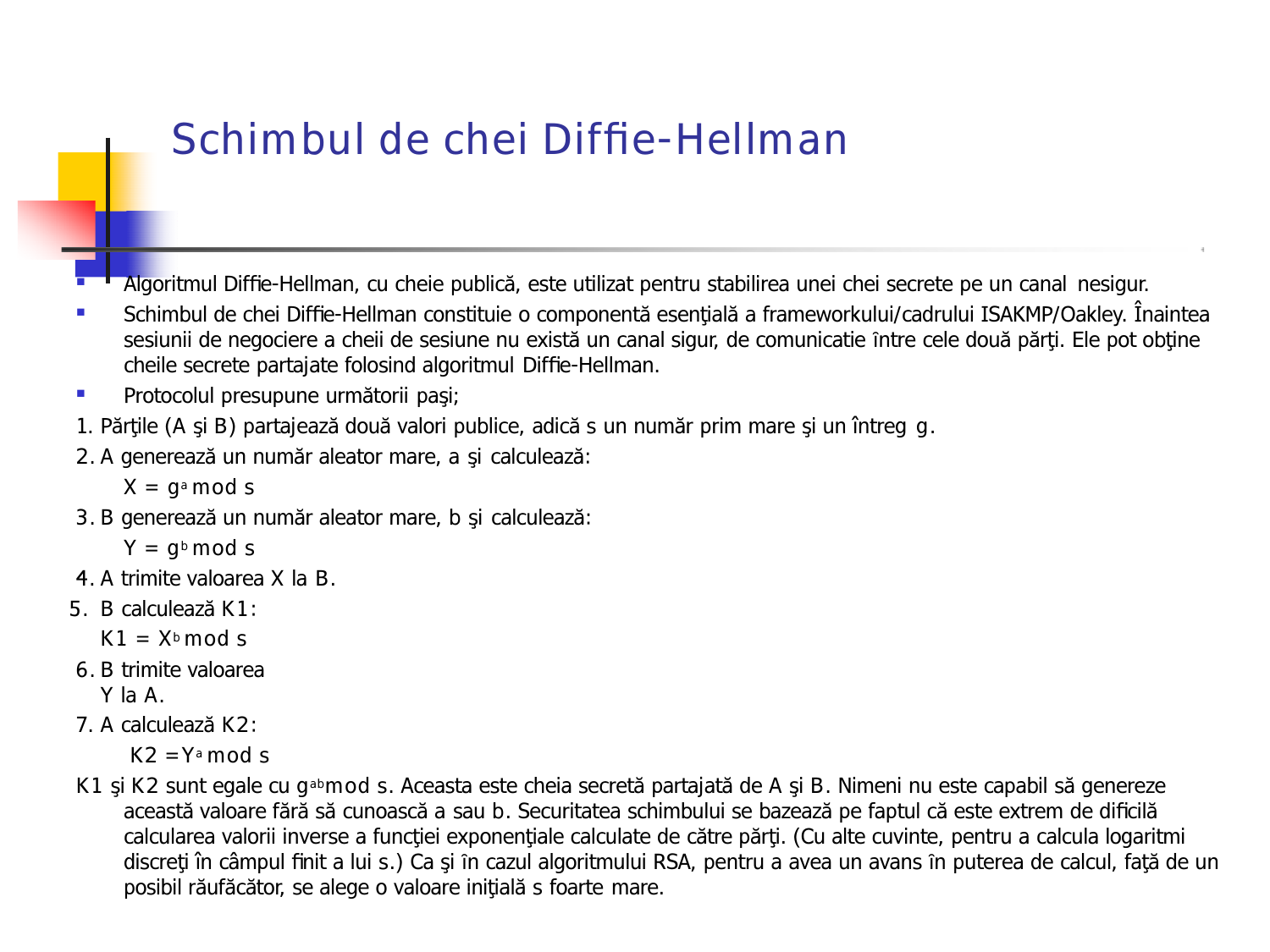

# Schimbul de chei Diffie-Hellman

Algoritmul Diffie-Hellman, cu cheie publică, este utilizat pentru stabilirea unei chei secrete pe un canal nesigur.
Schimbul de chei Diffie-Hellman constituie o componentă esenţială a frameworkului/cadrului ISAKMP/Oakley. Înaintea  sesiunii de negociere a cheii de sesiune nu există un canal sigur, de comunicatie ȋntre cele două părţi. Ele pot obţine  cheile secrete partajate folosind algoritmul Diffie-Hellman.
Protocolul presupune următorii paşi;
Părţile (A şi B) partajează două valori publice, adică s un număr prim mare şi un întreg g.
A generează un număr aleator mare, a şi calculează:
X = ga mod s
B generează un număr aleator mare, b şi calculează:
Y = gb mod s
A trimite valoarea X la B.
B calculează K1:  K1 = Xb mod s
B trimite valoarea Y la A.
A calculează K2:
K2 =Ya mod s
K1 şi K2 sunt egale cu gabmod s. Aceasta este cheia secretă partajată de A şi B. Nimeni nu este capabil să genereze  această valoare fără să cunoască a sau b. Securitatea schimbului se bazează pe faptul că este extrem de dificilă  calcularea valorii inverse a funcţiei exponenţiale calculate de către părţi. (Cu alte cuvinte, pentru a calcula logaritmi  discreţi în câmpul finit a lui s.) Ca şi ȋn cazul algoritmului RSA, pentru a avea un avans ȋn puterea de calcul, faţă de un  posibil răufăcător, se alege o valoare iniţială s foarte mare.